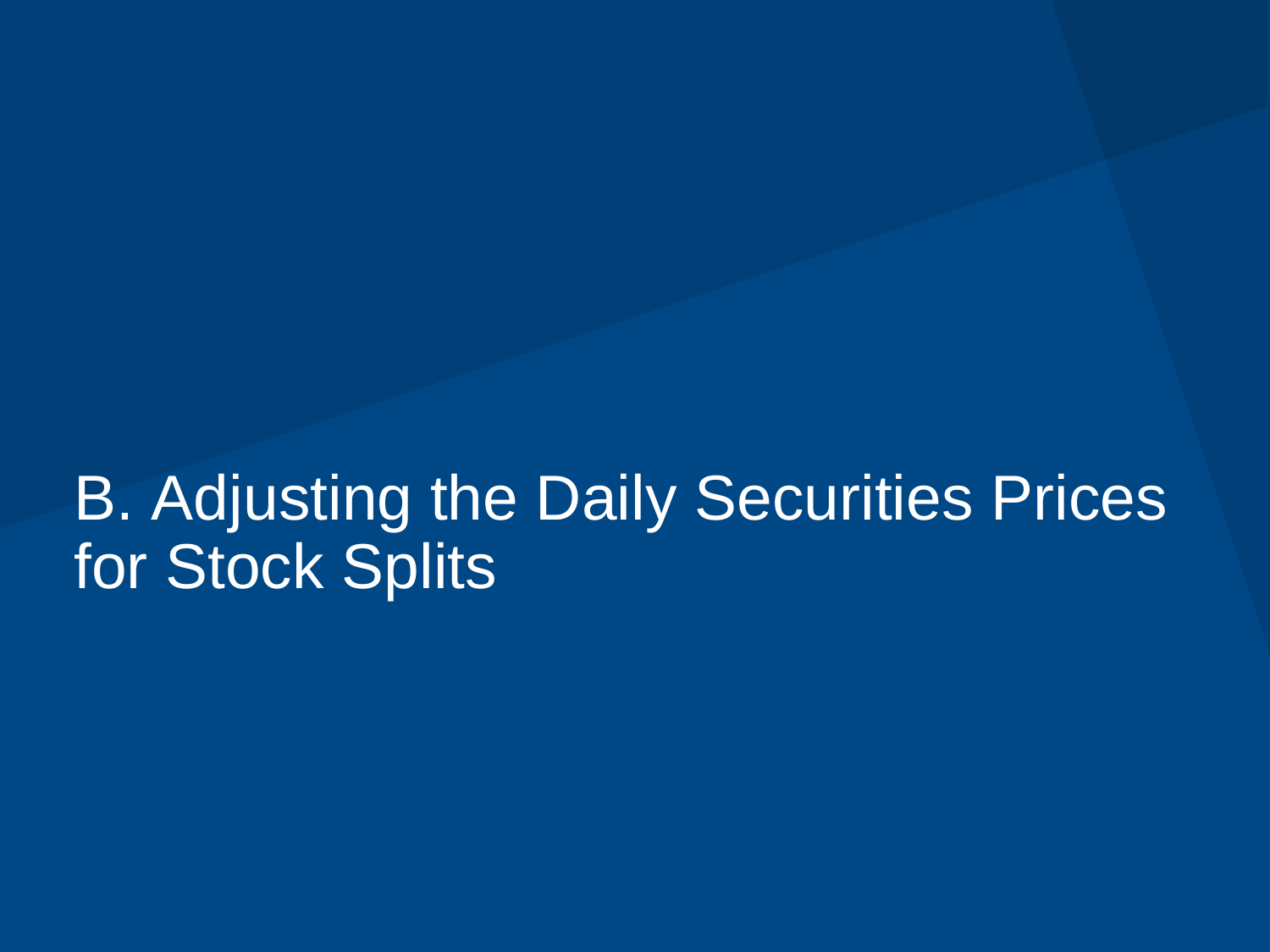

# B. Adjusting the Daily Securities Prices for Stock Splits